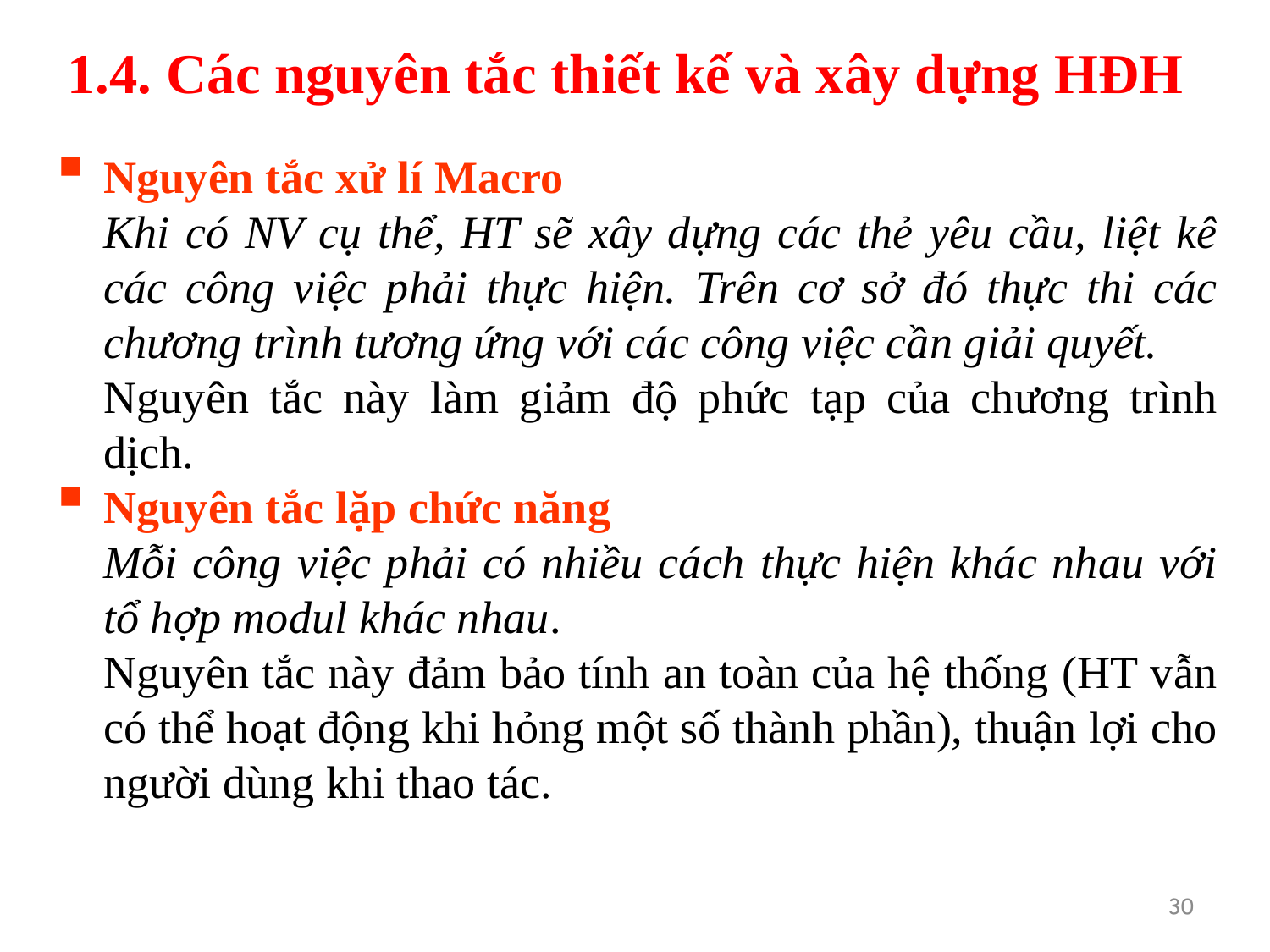

# 1.4. Các nguyên tắc thiết kế và xây dựng HĐH
Nguyên tắc xử lí Macro
	Khi có NV cụ thể, HT sẽ xây dựng các thẻ yêu cầu, liệt kê các công việc phải thực hiện. Trên cơ sở đó thực thi các chương trình tương ứng với các công việc cần giải quyết.
	Nguyên tắc này làm giảm độ phức tạp của chương trình dịch.
Nguyên tắc lặp chức năng
	Mỗi công việc phải có nhiều cách thực hiện khác nhau với tổ hợp modul khác nhau.
	Nguyên tắc này đảm bảo tính an toàn của hệ thống (HT vẫn có thể hoạt động khi hỏng một số thành phần), thuận lợi cho người dùng khi thao tác.
30